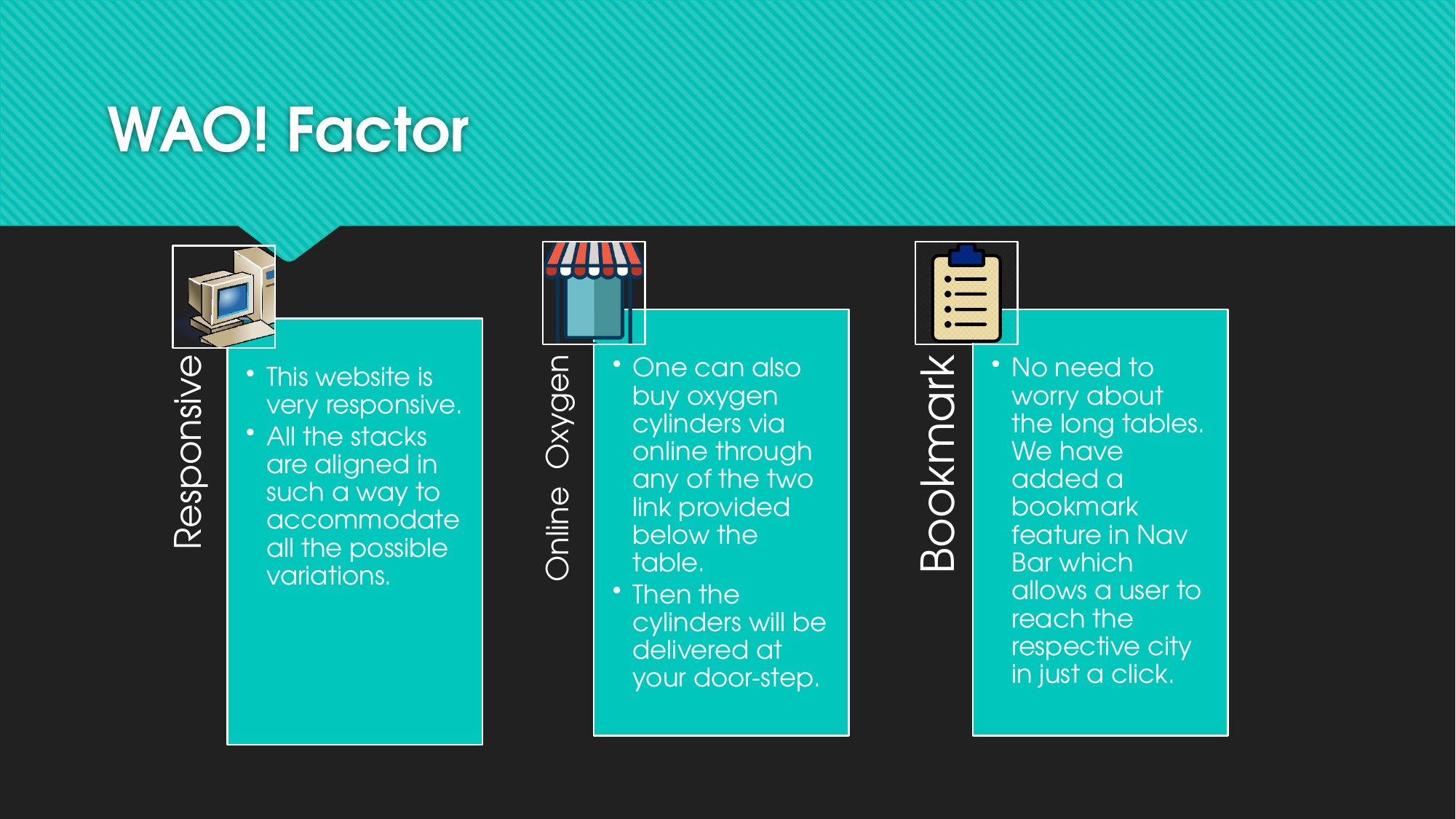

# WAO! Factor
Responsive
This website is very responsive.
All the stacks are aligned in such a way to accommodate all the possible variations.
Online  Oxygen
One can also buy oxygen cylinders via online through any of the two link provided below the table.
Then the cylinders will be delivered at your door-step.
Bookmark
No need to worry about the long tables. We have added a bookmark feature in Nav Bar which allows a user to reach the respective city in just a click.